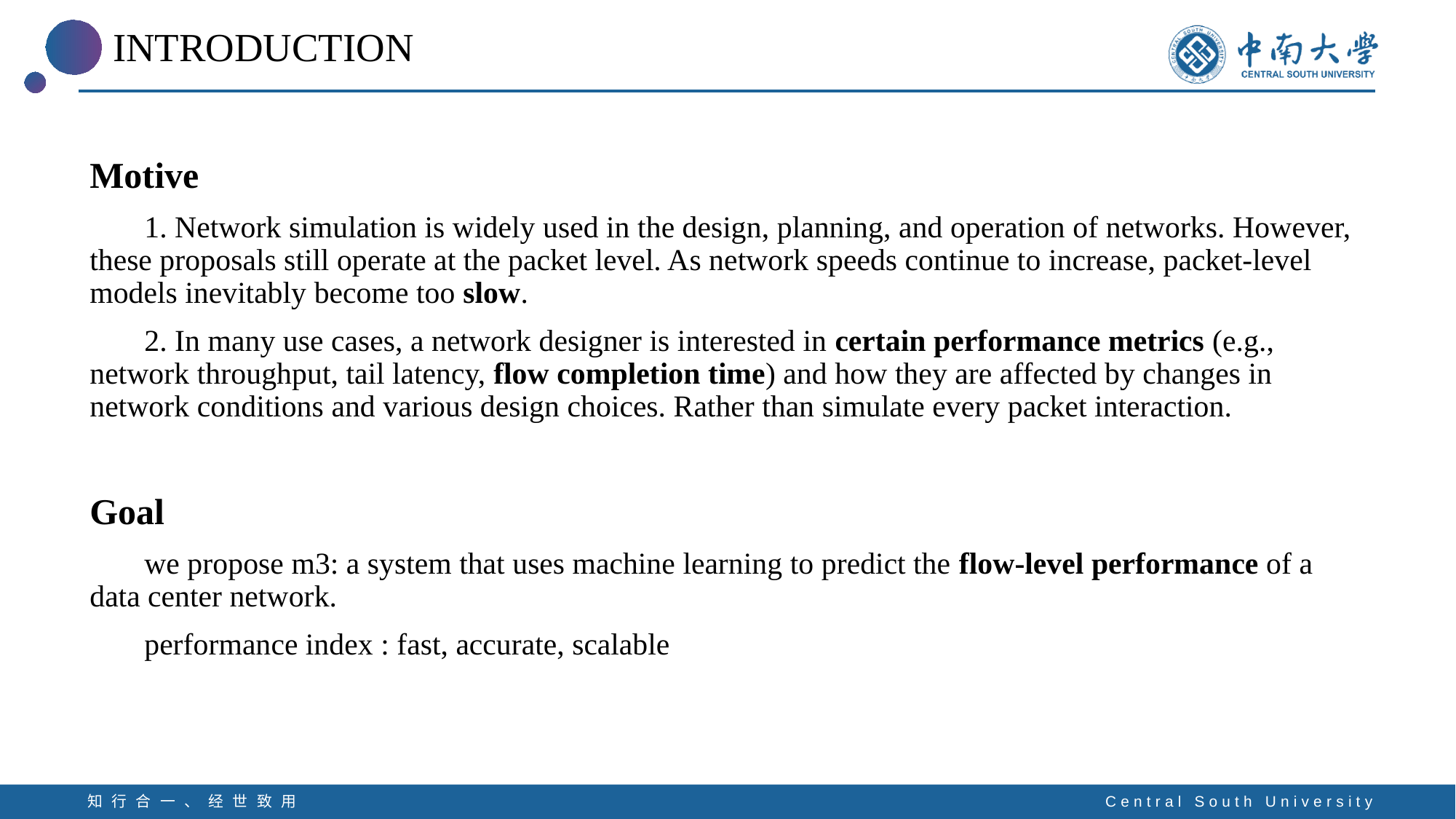

# INTRODUCTION

Motive
1. Network simulation is widely used in the design, planning, and operation of networks. However, these proposals still operate at the packet level. As network speeds continue to increase, packet-level models inevitably become too slow.
2. In many use cases, a network designer is interested in certain performance metrics (e.g., network throughput, tail latency, flow completion time) and how they are affected by changes in network conditions and various design choices. Rather than simulate every packet interaction.

Goal
we propose m3: a system that uses machine learning to predict the flow-level performance of a data center network.
performance index : fast, accurate, scalable